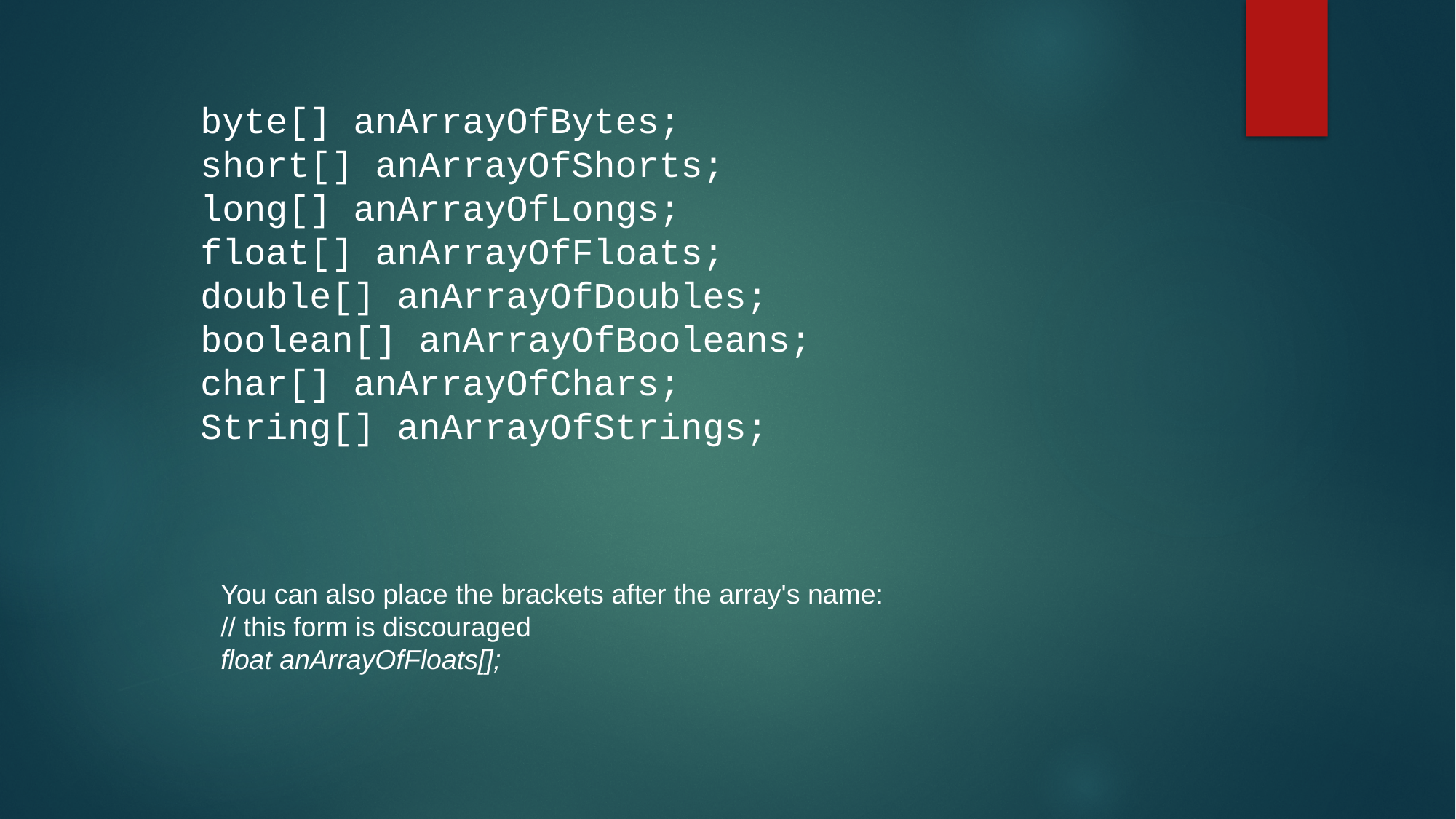

byte[] anArrayOfBytes;
short[] anArrayOfShorts;
long[] anArrayOfLongs;
float[] anArrayOfFloats;
double[] anArrayOfDoubles;
boolean[] anArrayOfBooleans;
char[] anArrayOfChars;
String[] anArrayOfStrings;

You can also place the brackets after the array's name:
// this form is discouraged
float anArrayOfFloats[];